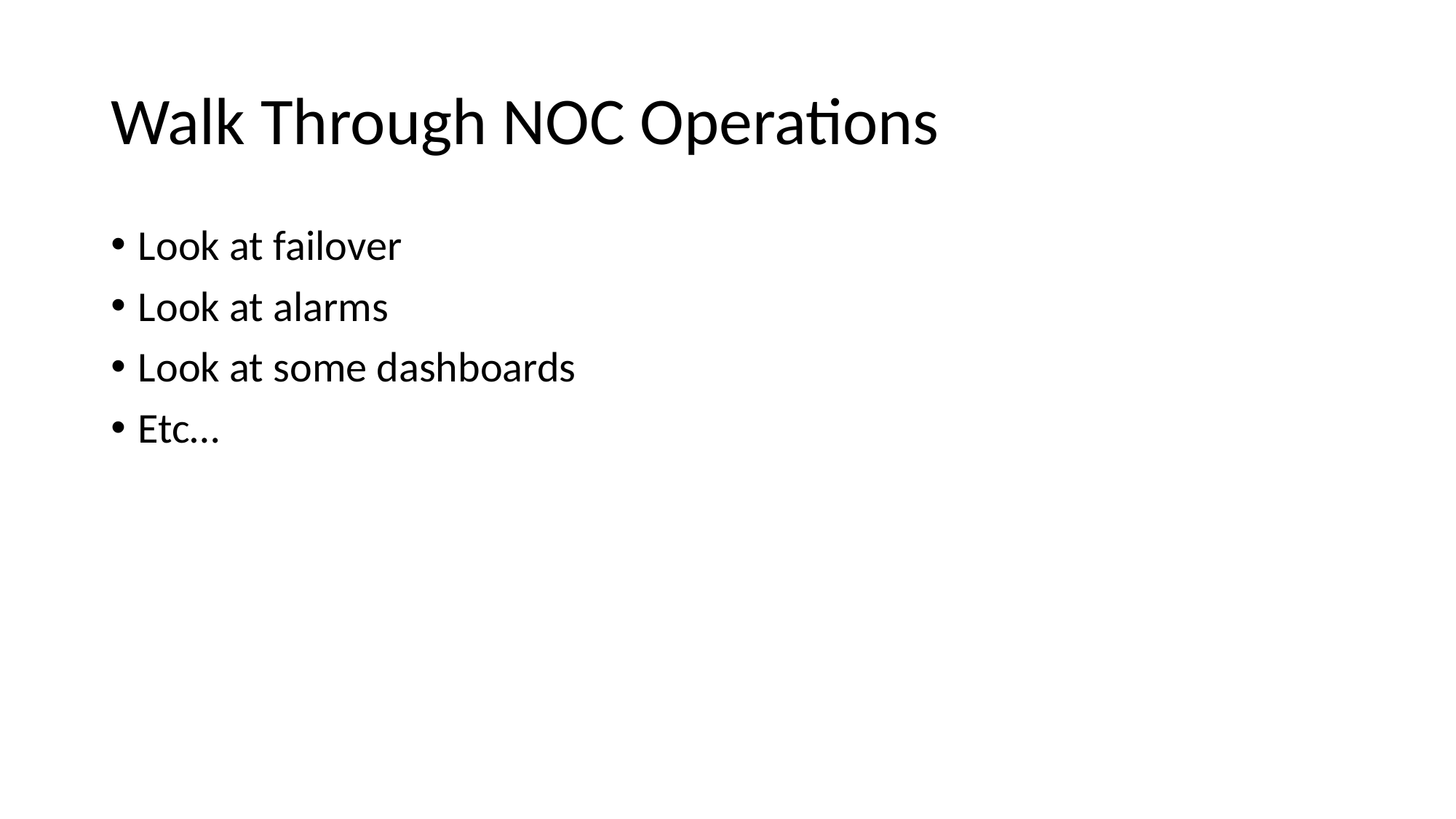

# Walk Through NOC Operations
Look at failover
Look at alarms
Look at some dashboards
Etc…